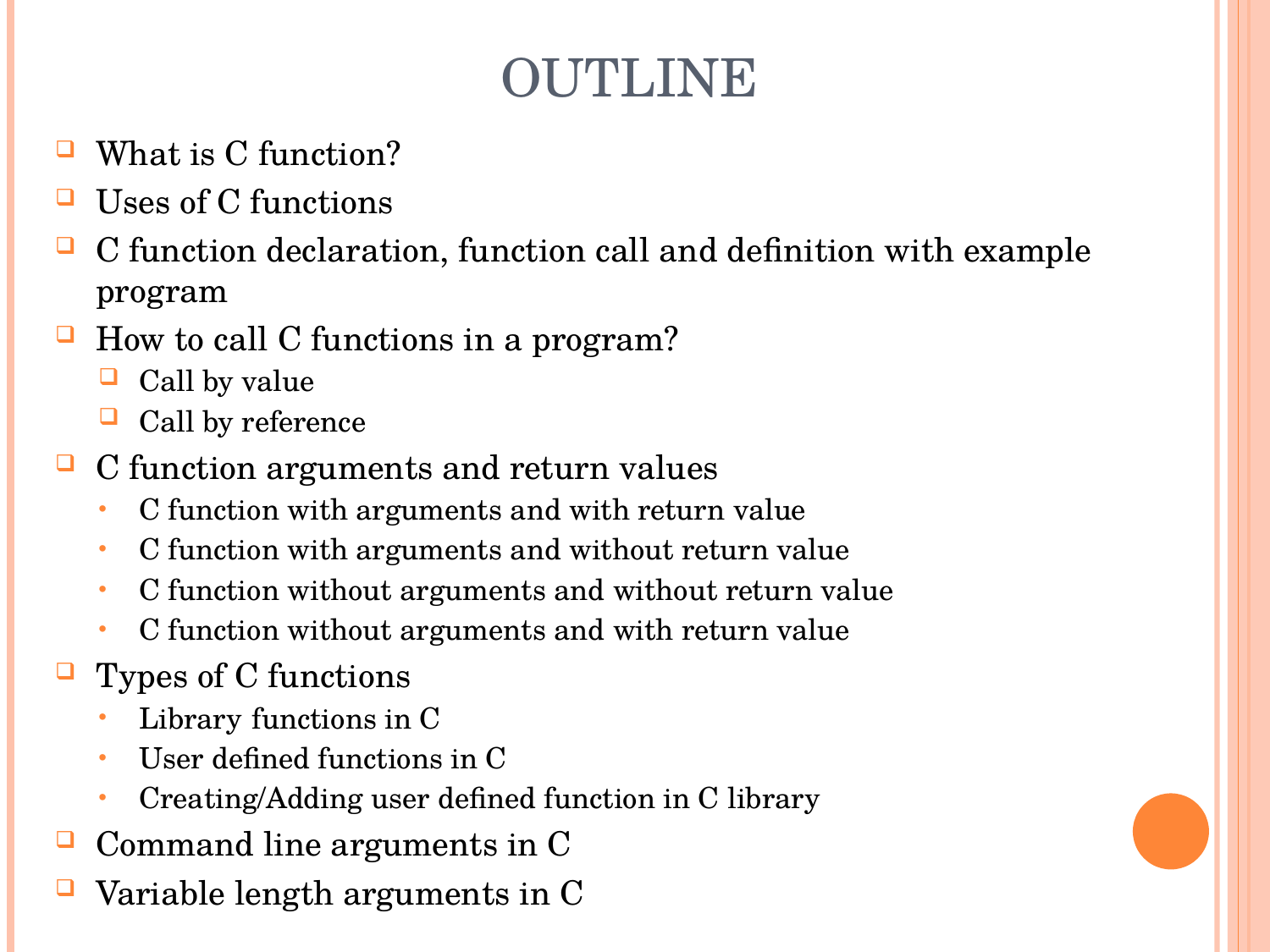

# Outline
What is C function?
Uses of C functions
C function declaration, function call and definition with example program
How to call C functions in a program?
Call by value
Call by reference
C function arguments and return values
C function with arguments and with return value
C function with arguments and without return value
C function without arguments and without return value
C function without arguments and with return value
Types of C functions
Library functions in C
User defined functions in C
Creating/Adding user defined function in C library
Command line arguments in C
Variable length arguments in C